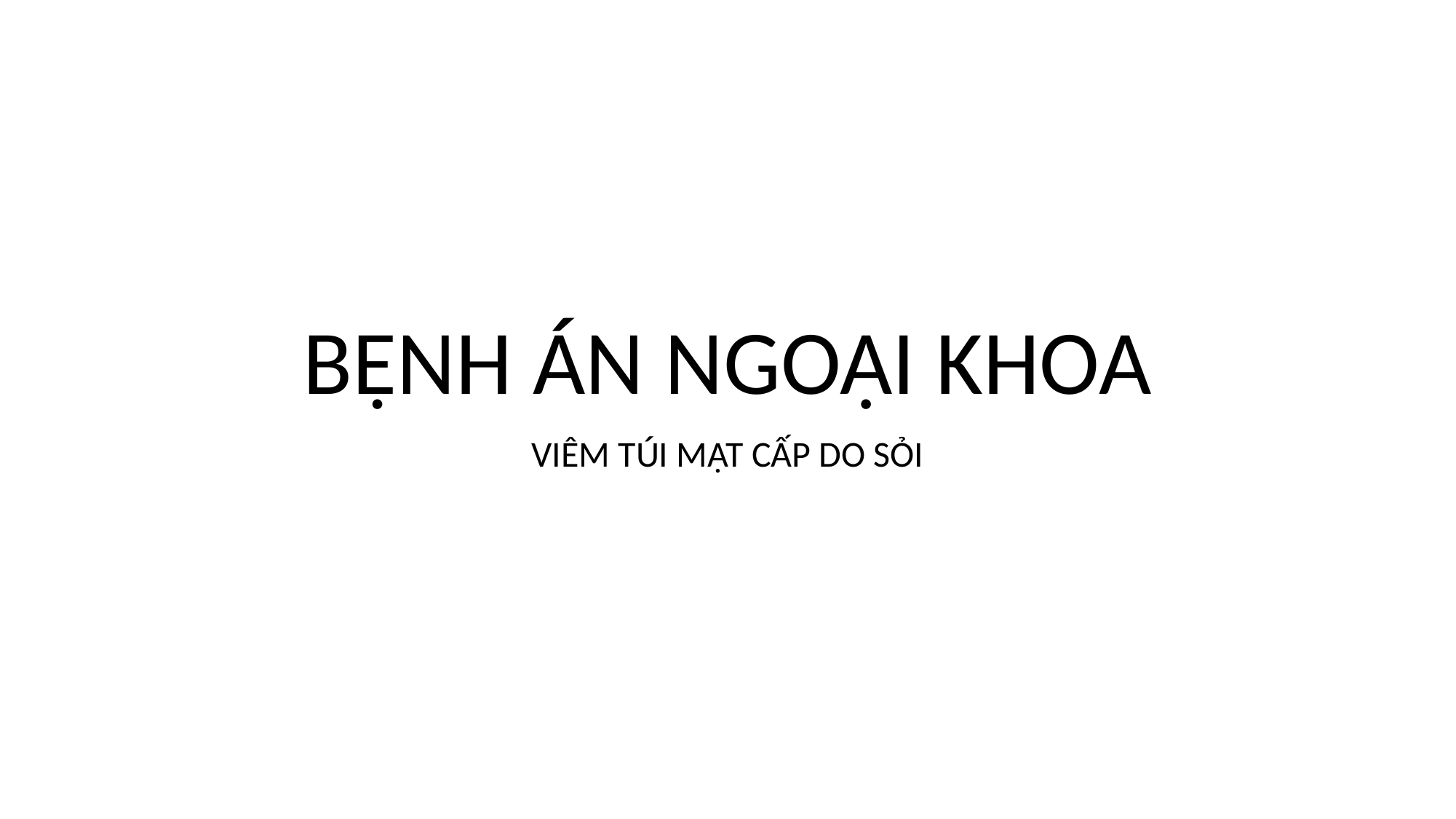

# BỆNH ÁN NGOẠI KHOA
VIÊM TÚI MẬT CẤP DO SỎI